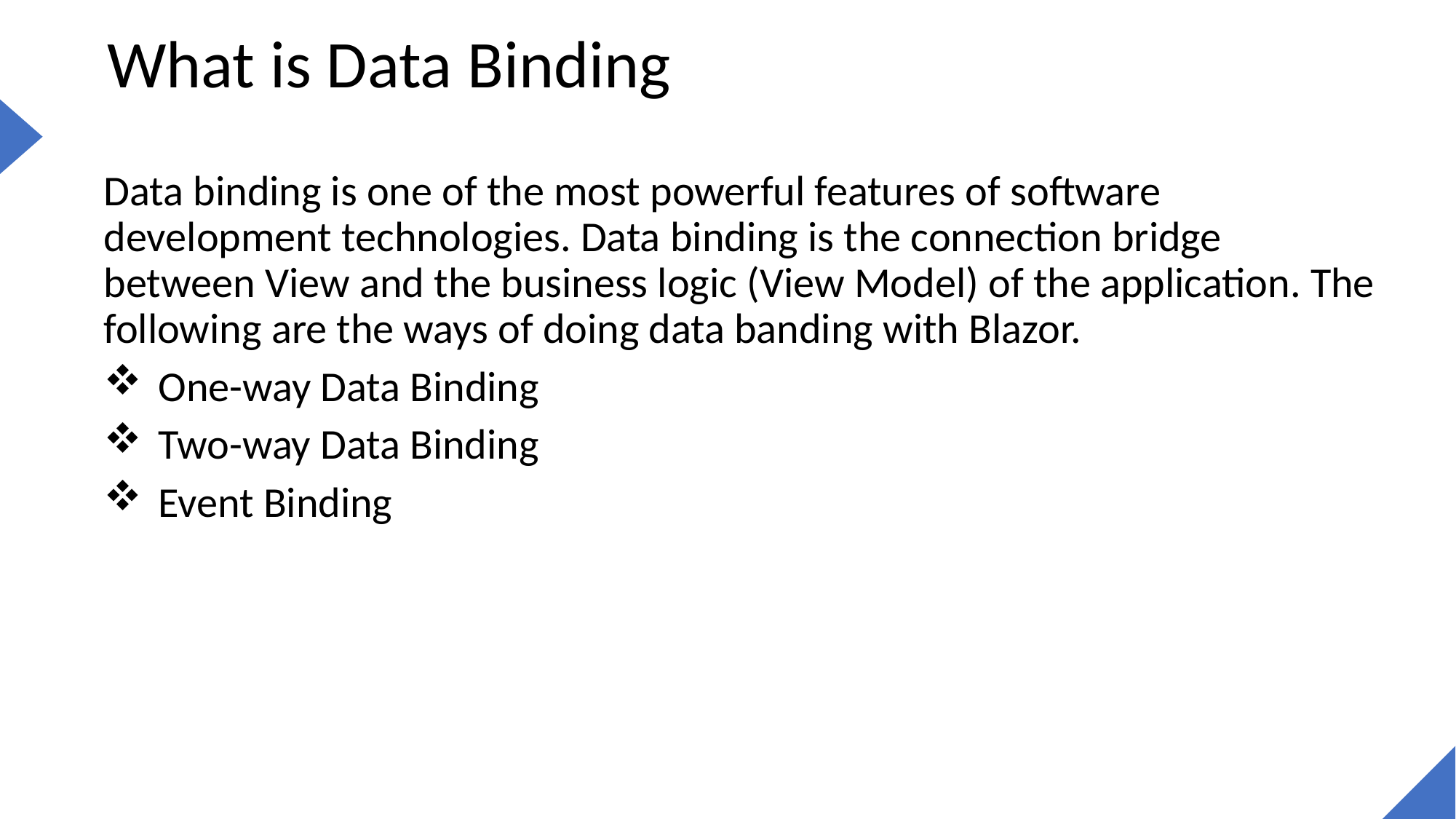

# What is Data Binding
Data binding is one of the most powerful features of software development technologies. Data binding is the connection bridge between View and the business logic (View Model) of the application. The following are the ways of doing data banding with Blazor.
One-way Data Binding
Two-way Data Binding
Event Binding